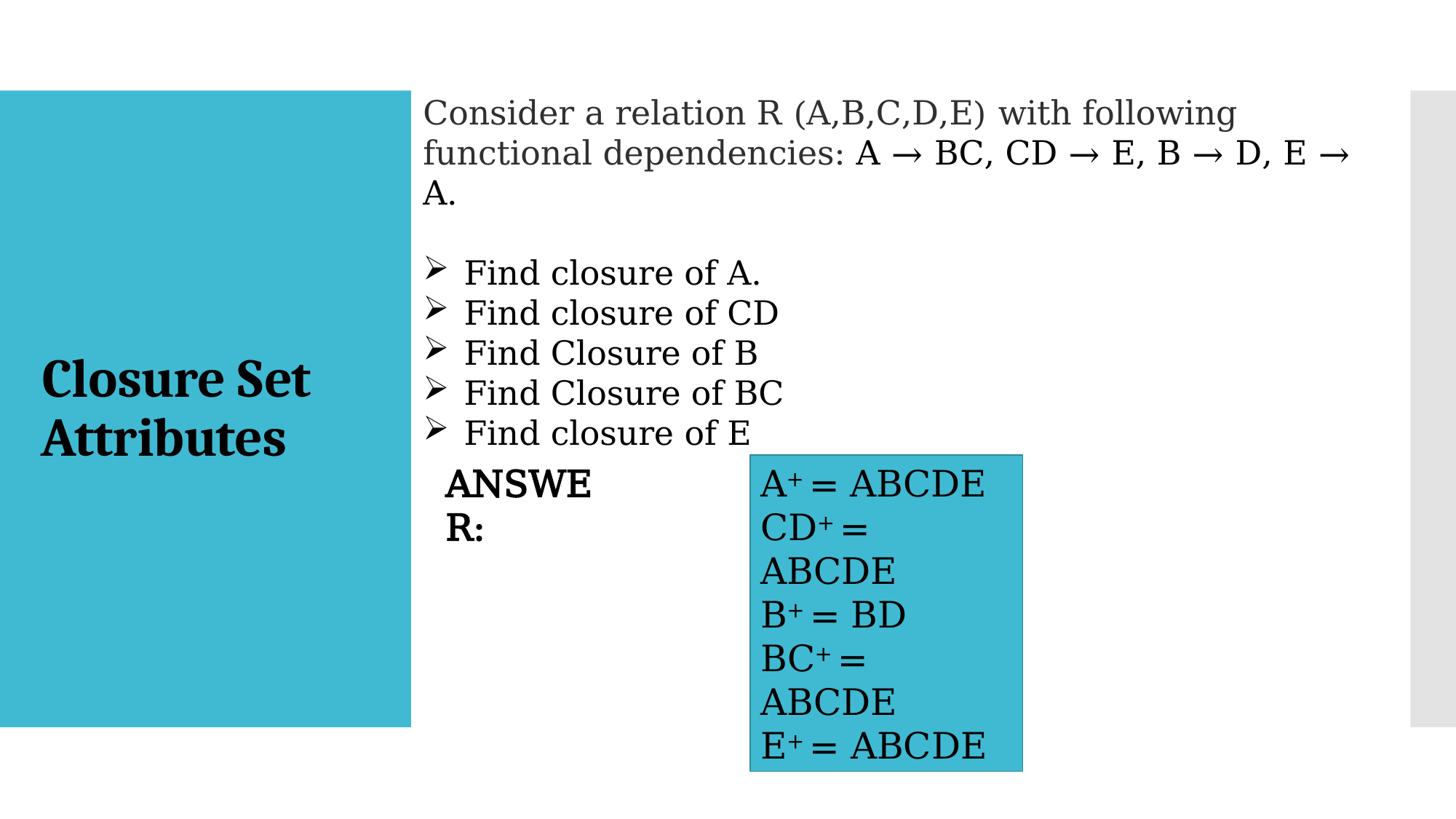

Consider a relation R (A,B,C,D,E) with following functional dependencies: A → BC, CD → E, B → D, E → A.

Find closure of A.
Find closure of CD
Find Closure of B
Find Closure of BC
Find closure of E
# Closure Set Attributes
ANSWER:
A+ = ABCDE
CD+ = ABCDE
B+ = BD
BC+ = ABCDE
E+ = ABCDE